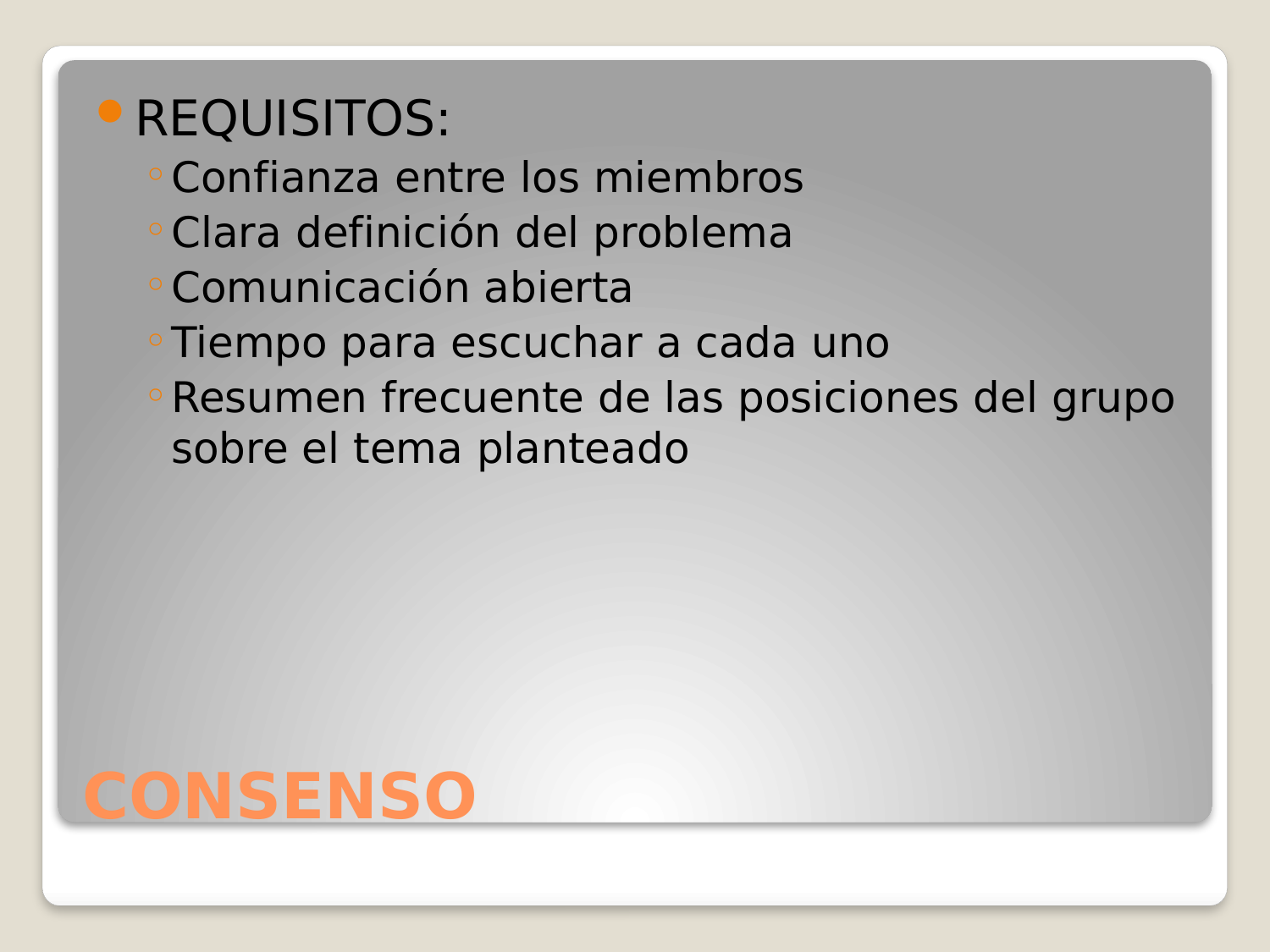

REQUISITOS:
Confianza entre los miembros
Clara definición del problema
Comunicación abierta
Tiempo para escuchar a cada uno
Resumen frecuente de las posiciones del grupo sobre el tema planteado
# CONSENSO